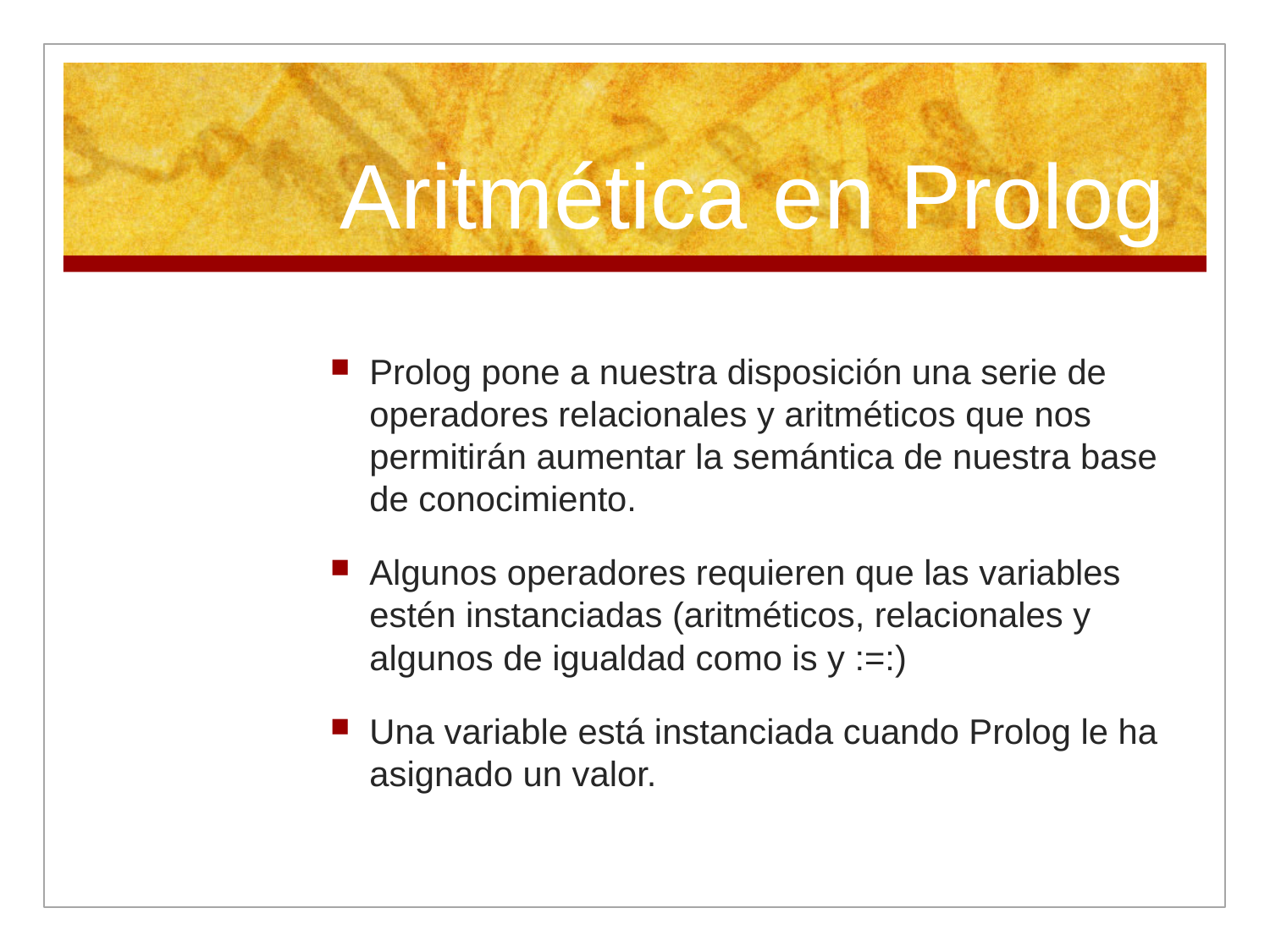

# Aritmética en Prolog

Prolog pone a nuestra disposición una serie de operadores relacionales y aritméticos que nos permitirán aumentar la semántica de nuestra base de conocimiento.
Algunos operadores requieren que las variables estén instanciadas (aritméticos, relacionales y algunos de igualdad como is y :=:)
Una variable está instanciada cuando Prolog le ha asignado un valor.